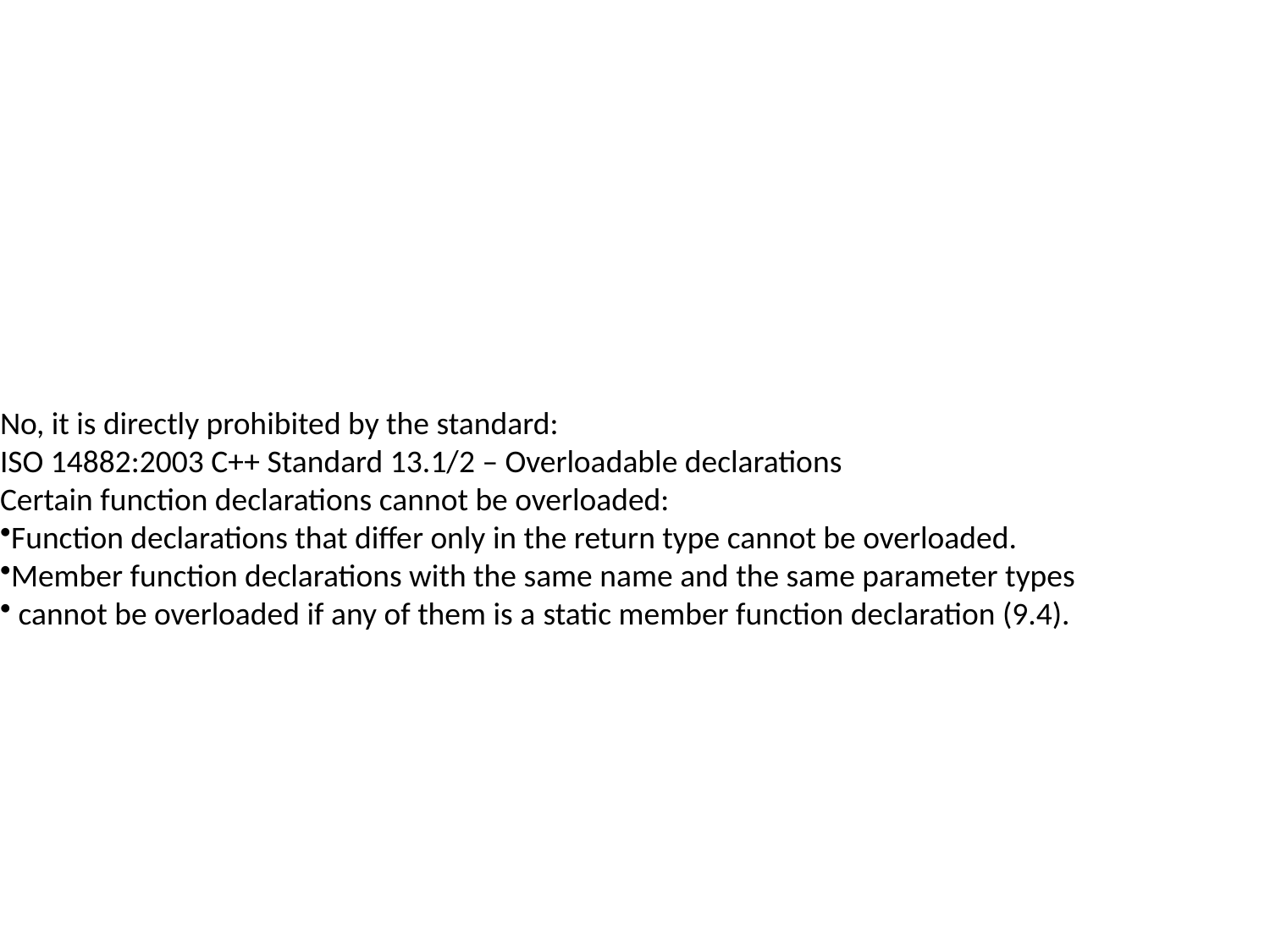

#
No, it is directly prohibited by the standard:
ISO 14882:2003 C++ Standard 13.1/2 – Overloadable declarations
Certain function declarations cannot be overloaded:
Function declarations that differ only in the return type cannot be overloaded.
Member function declarations with the same name and the same parameter types
 cannot be overloaded if any of them is a static member function declaration (9.4).